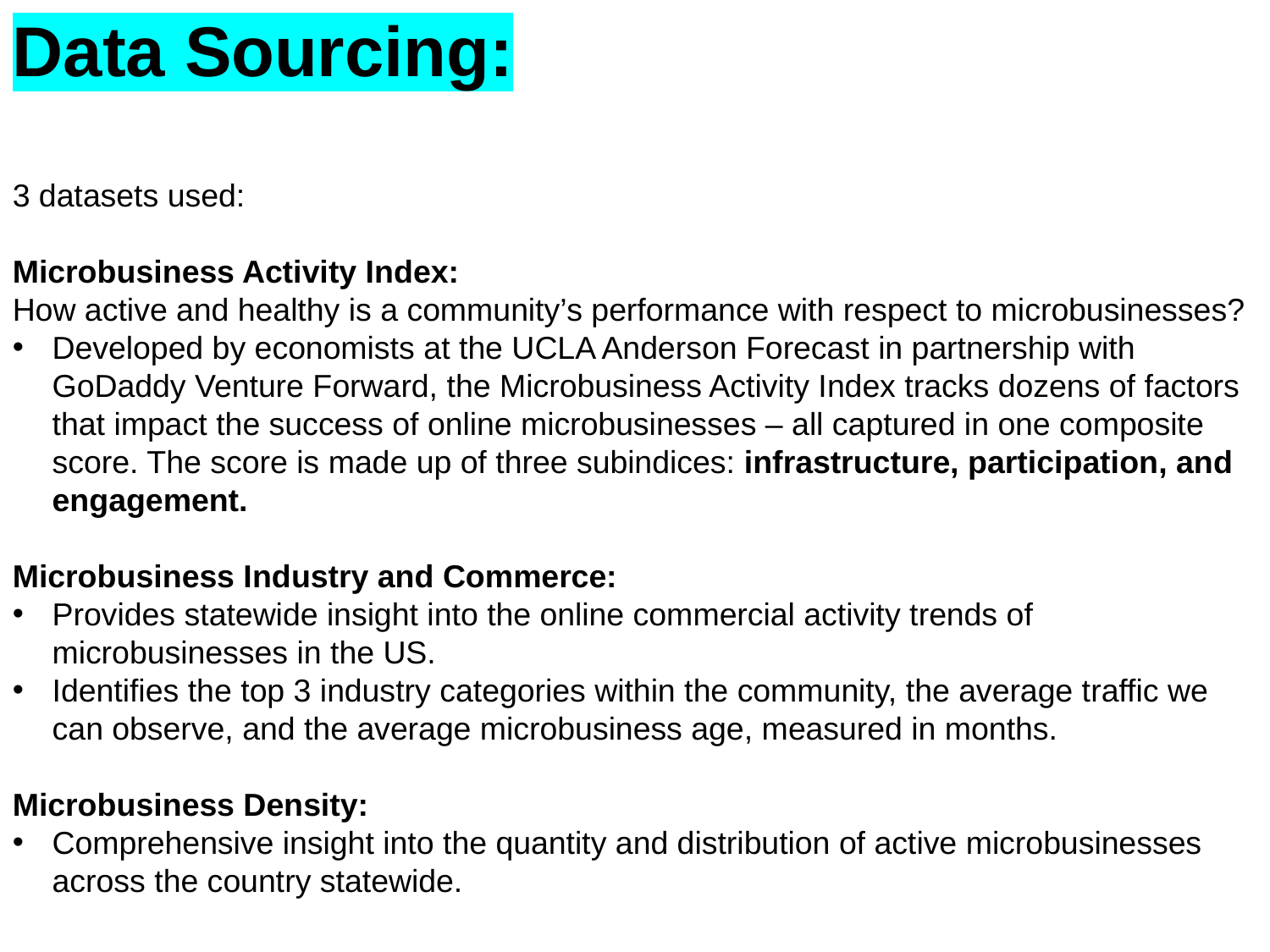

Data Sourcing:

3 datasets used:

Microbusiness Activity Index:
How active and healthy is a community’s performance with respect to microbusinesses?
Developed by economists at the UCLA Anderson Forecast in partnership with GoDaddy Venture Forward, the Microbusiness Activity Index tracks dozens of factors that impact the success of online microbusinesses – all captured in one composite score.​ The score is made up of three subindices: infrastructure, participation, and engagement.
​
Microbusiness Industry and Commerce:
Provides statewide insight into the online commercial activity trends of microbusinesses in the US.
Identifies the top 3 industry categories within the community, the average traffic we can observe, and the average microbusiness age, measured in months.

Microbusiness Density:
Comprehensive insight into the quantity and distribution of active microbusinesses across the country statewide.